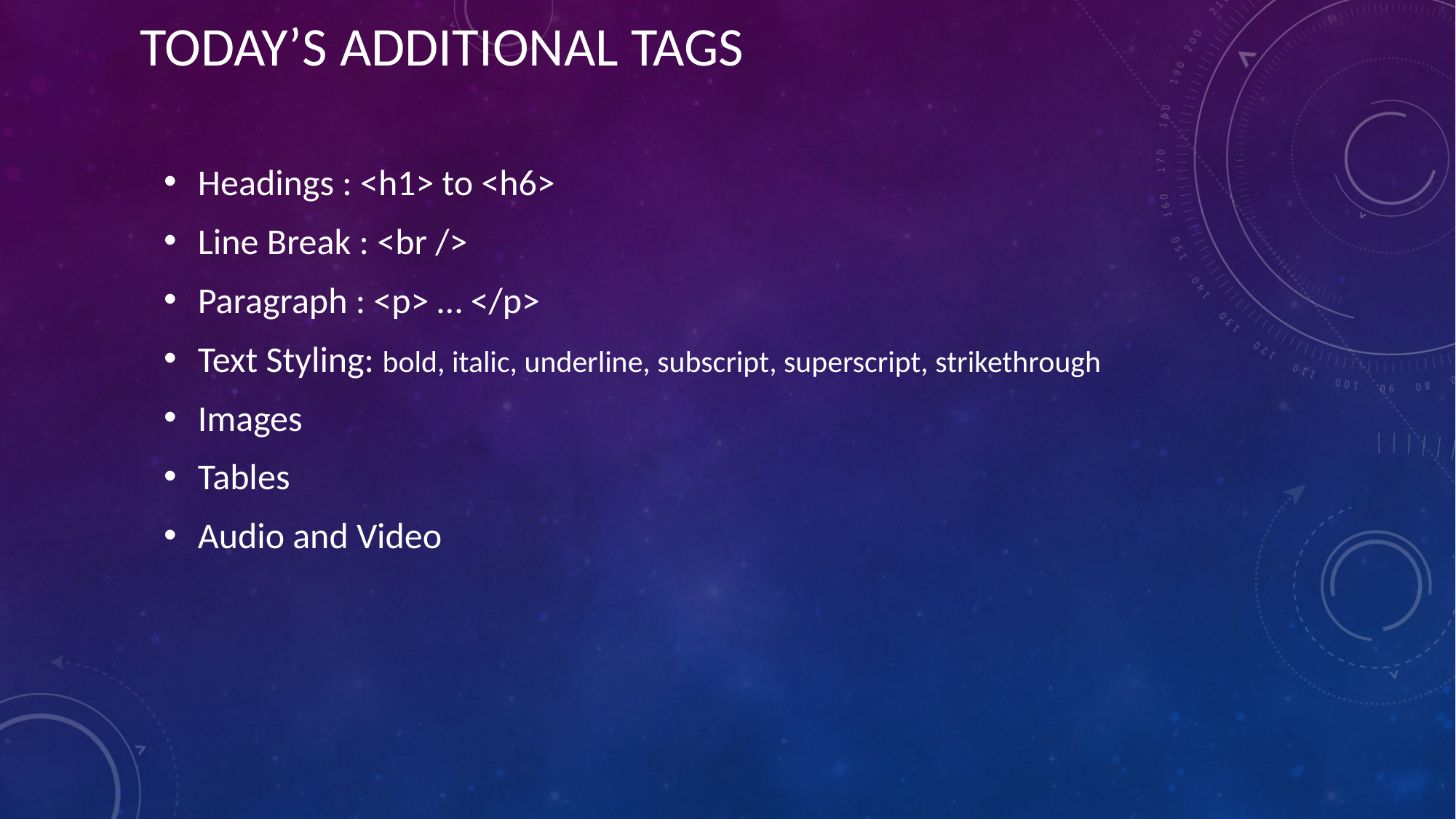

# Today’s additional tags
Headings : <h1> to <h6>
Line Break : <br />
Paragraph : <p> … </p>
Text Styling: bold, italic, underline, subscript, superscript, strikethrough
Images
Tables
Audio and Video